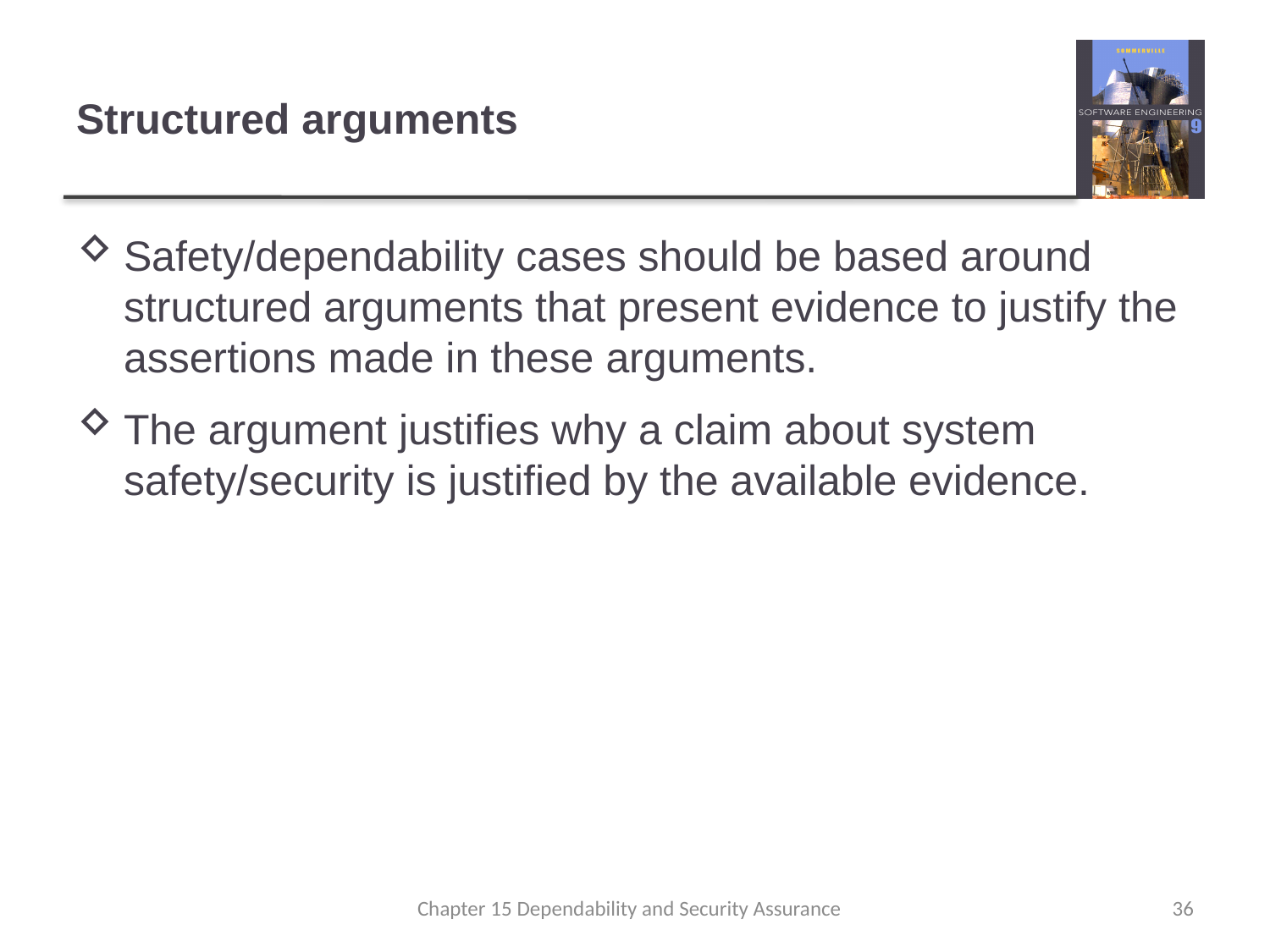

# Structured arguments
Safety/dependability cases should be based around structured arguments that present evidence to justify the assertions made in these arguments.
The argument justifies why a claim about system safety/security is justified by the available evidence.
Chapter 15 Dependability and Security Assurance
36